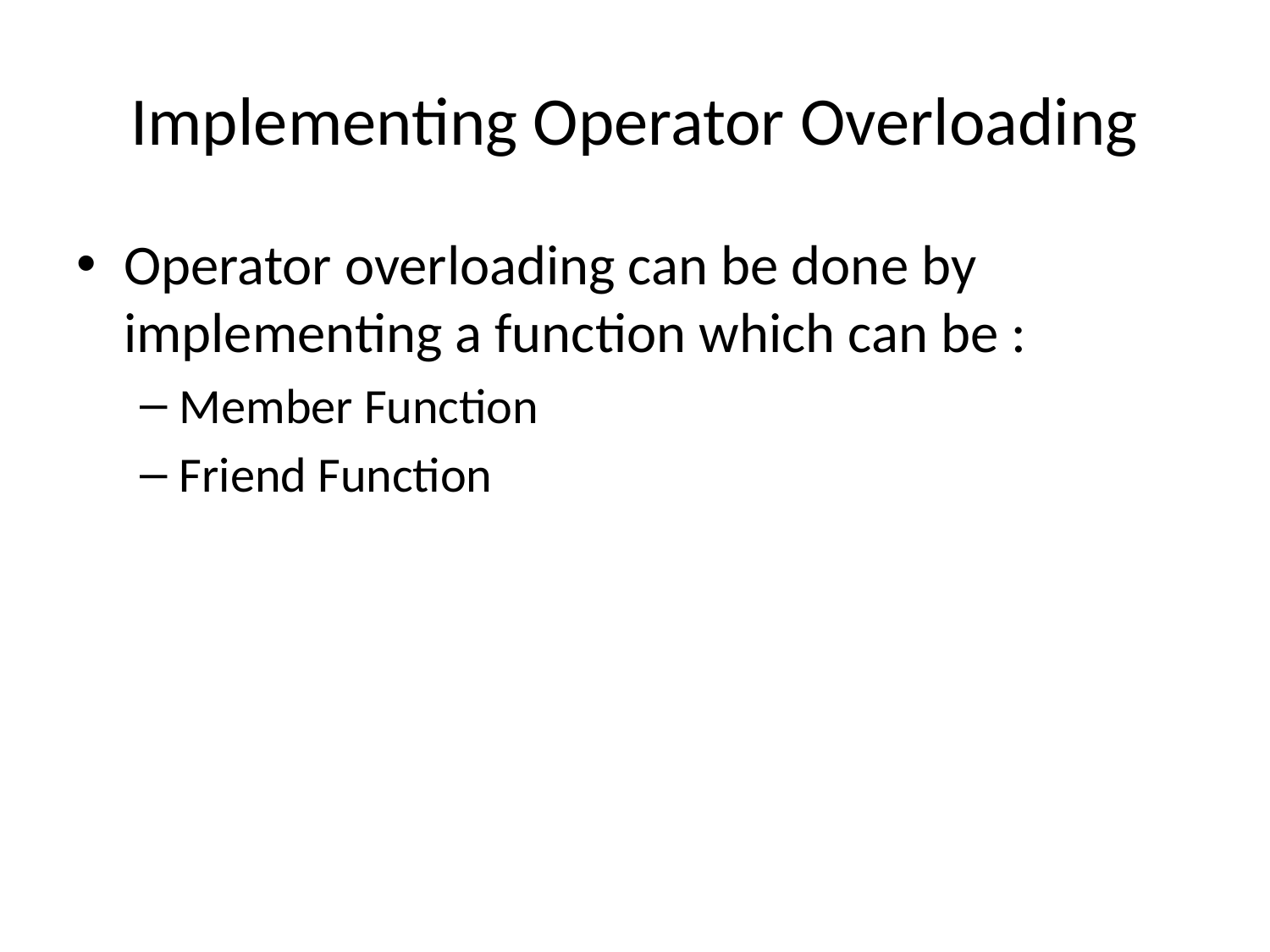

# Implementing Operator Overloading
Operator overloading can be done by implementing a function which can be :
Member Function
Friend Function